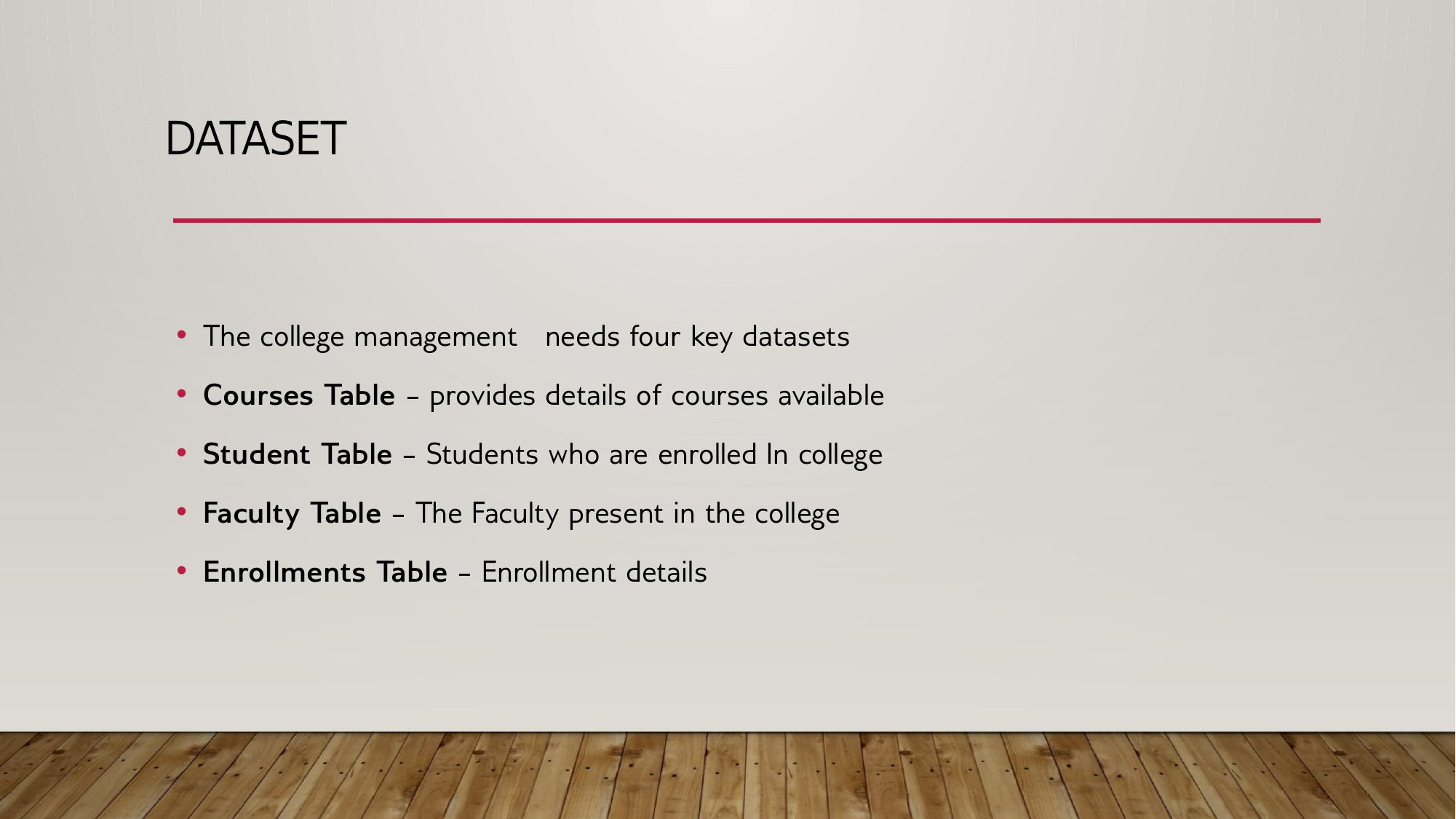

# Dataset
The college management   needs four key datasets
Courses Table – provides details of courses available
Student Table – Students who are enrolled In college
Faculty Table – The Faculty present in the college
Enrollments Table – Enrollment details